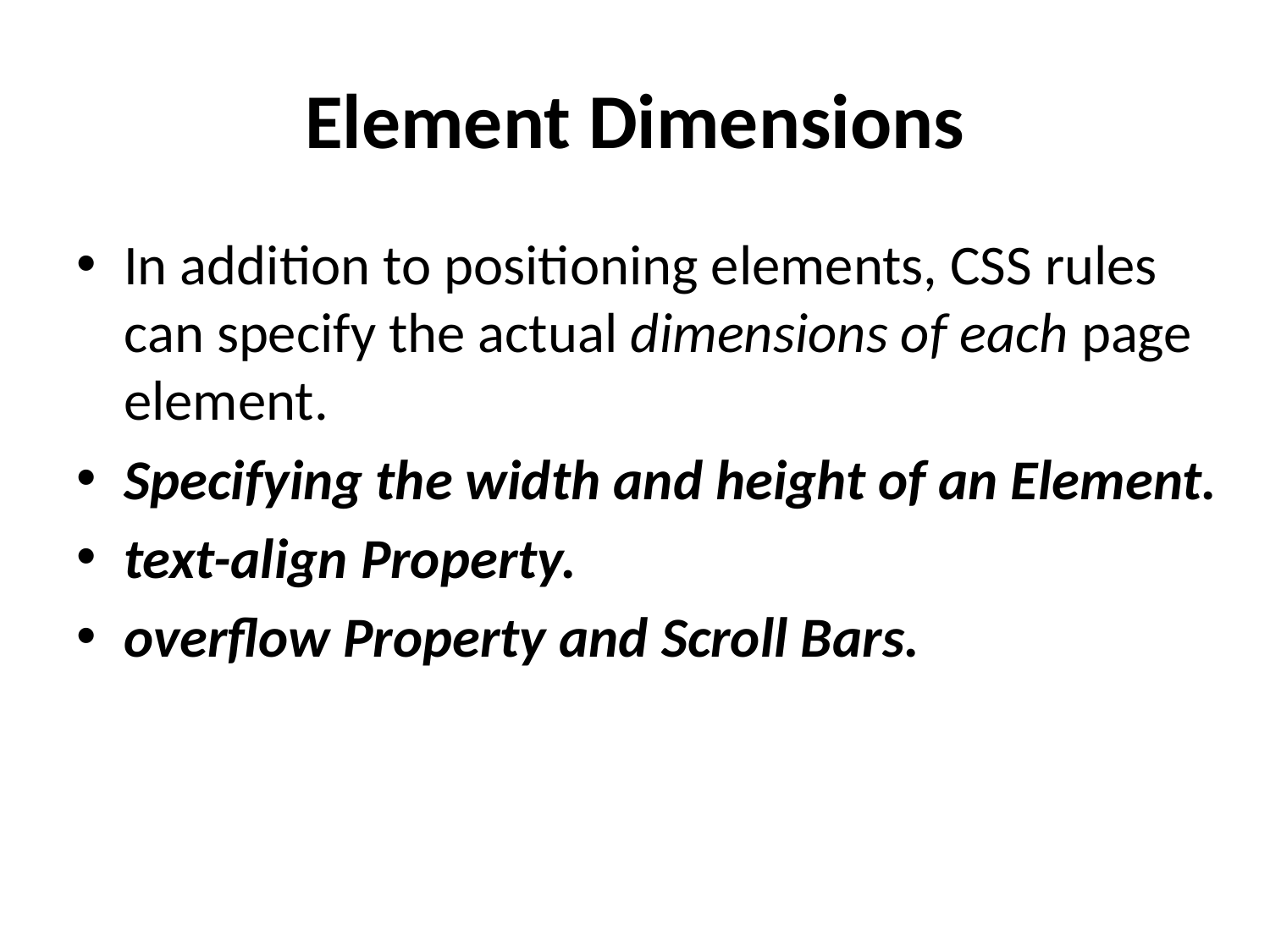

# Element Dimensions
In addition to positioning elements, CSS rules can specify the actual dimensions of each page element.
Specifying the width and height of an Element.
text-align Property.
overflow Property and Scroll Bars.